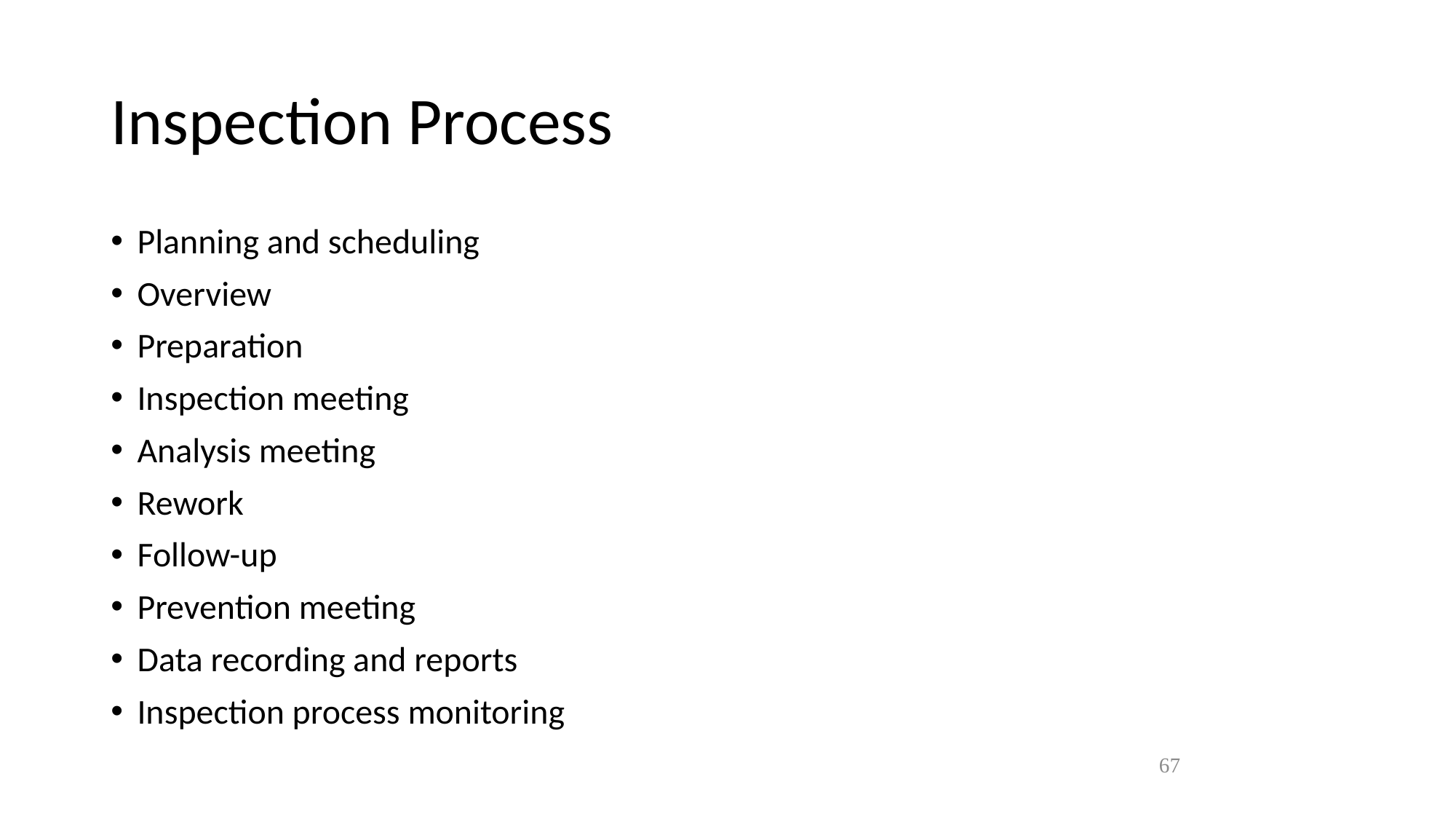

Inspection Process
Planning and scheduling
Overview
Preparation
Inspection meeting
Analysis meeting
Rework
Follow-up
Prevention meeting
Data recording and reports
Inspection process monitoring

67